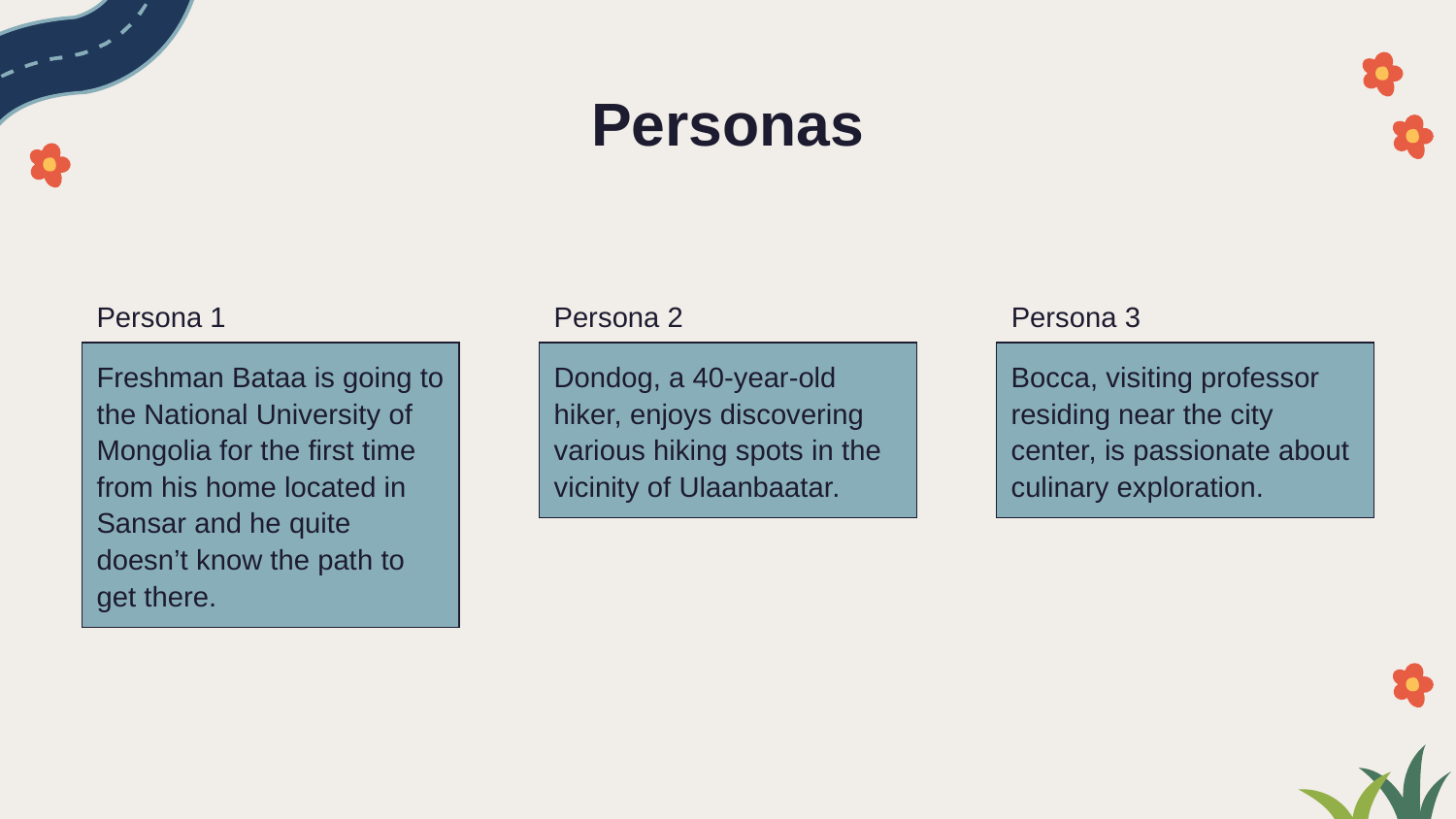

# Personas
Persona 1
Persona 2
Persona 3
| Freshman Bataa is going to the National University of Mongolia for the first time from his home located in Sansar and he quite doesn’t know the path to get there. |
| --- |
| Dondog, a 40-year-old hiker, enjoys discovering various hiking spots in the vicinity of Ulaanbaatar. |
| --- |
| Bocca, visiting professor residing near the city center, is passionate about culinary exploration. |
| --- |